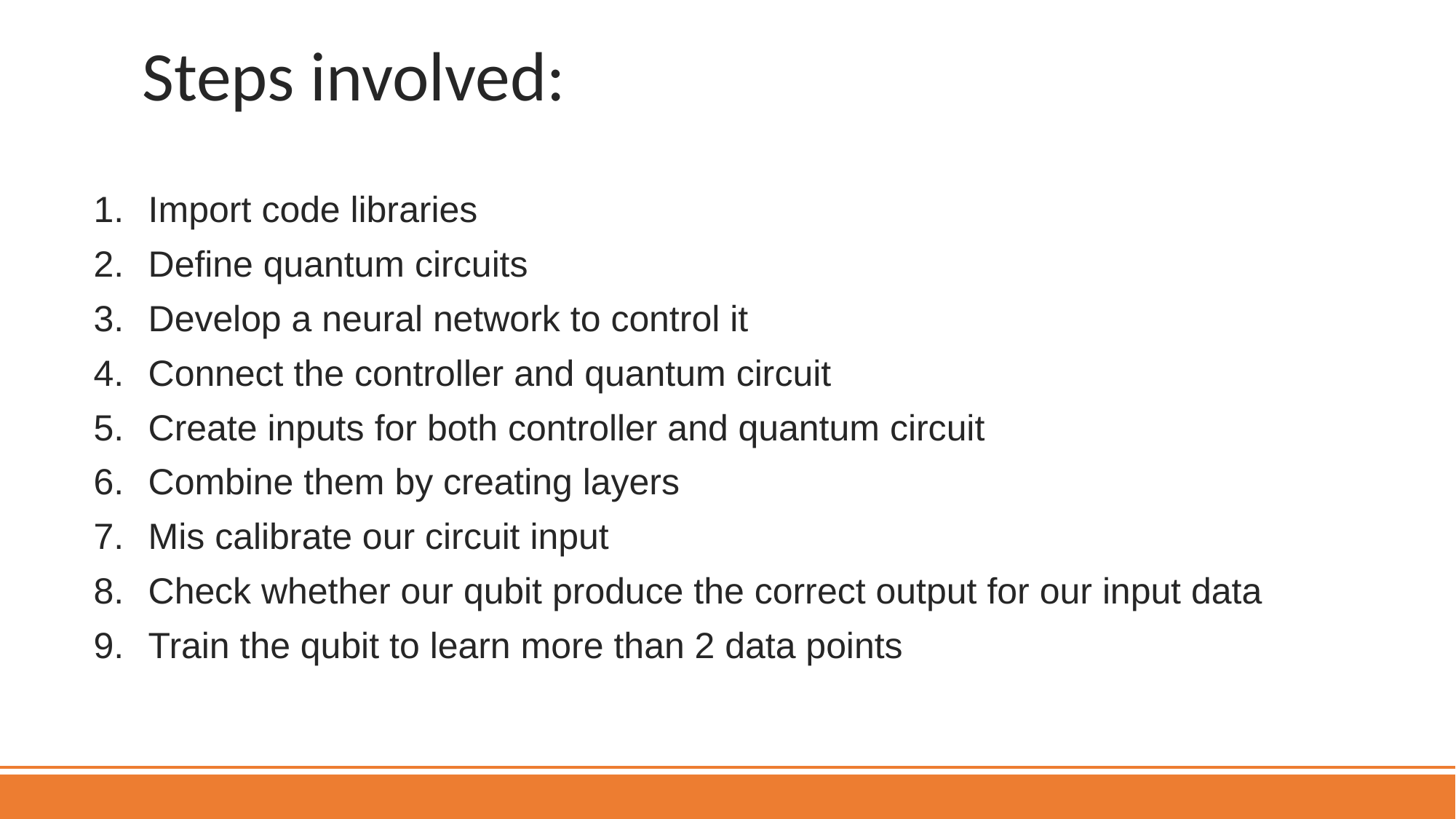

Steps involved:
Import code libraries
Define quantum circuits
Develop a neural network to control it
Connect the controller and quantum circuit
Create inputs for both controller and quantum circuit
Combine them by creating layers
Mis calibrate our circuit input
Check whether our qubit produce the correct output for our input data
Train the qubit to learn more than 2 data points